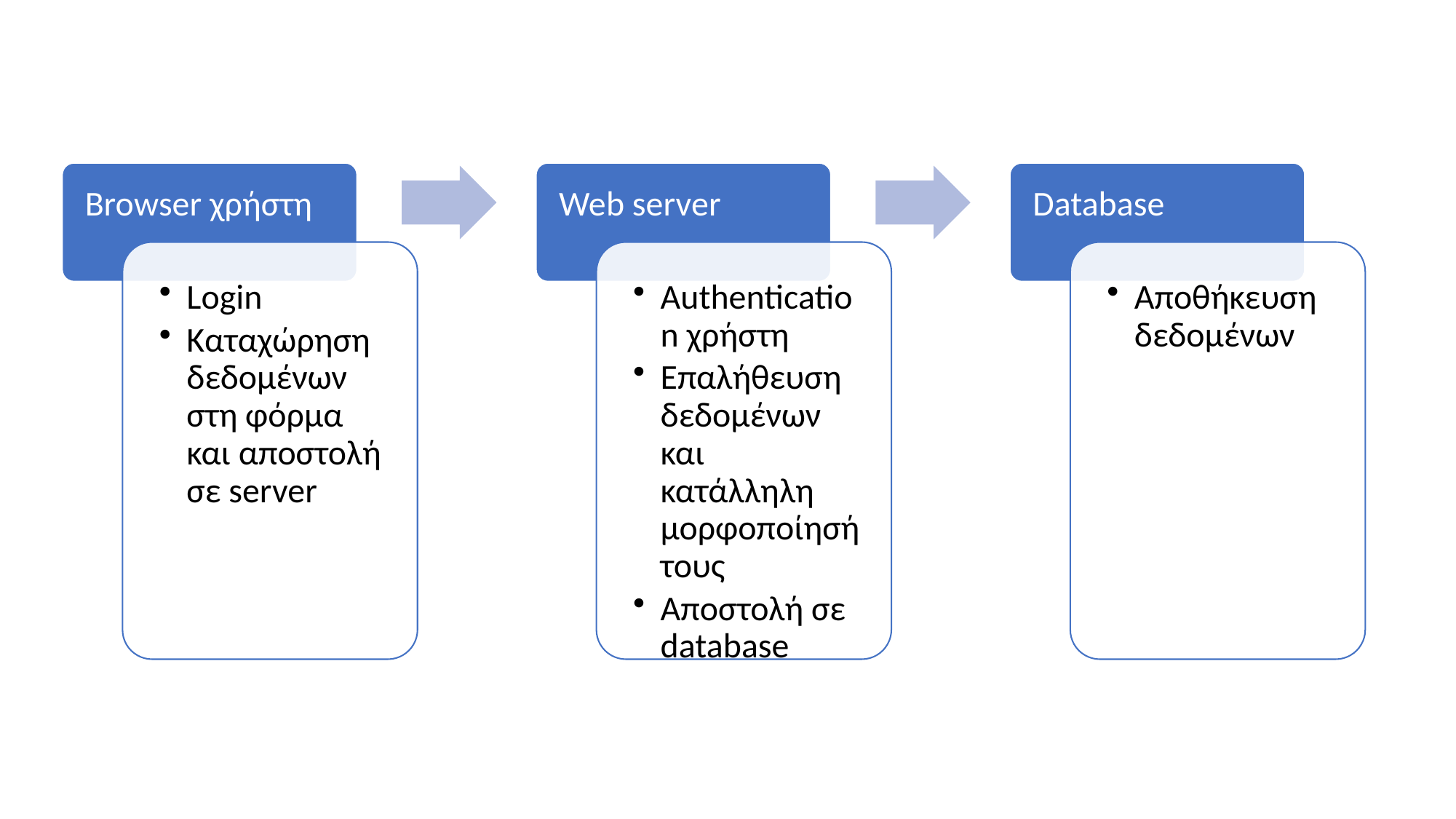

Browser χρήστη
Login
Καταχώρηση δεδομένων στη φόρμα και αποστολή σε server

Web server
Authentication χρήστη
Επαλήθευση δεδομένων και κατάλληλη μορφοποίησή τους
Αποστολή σε database

Database
Αποθήκευση δεδομένων